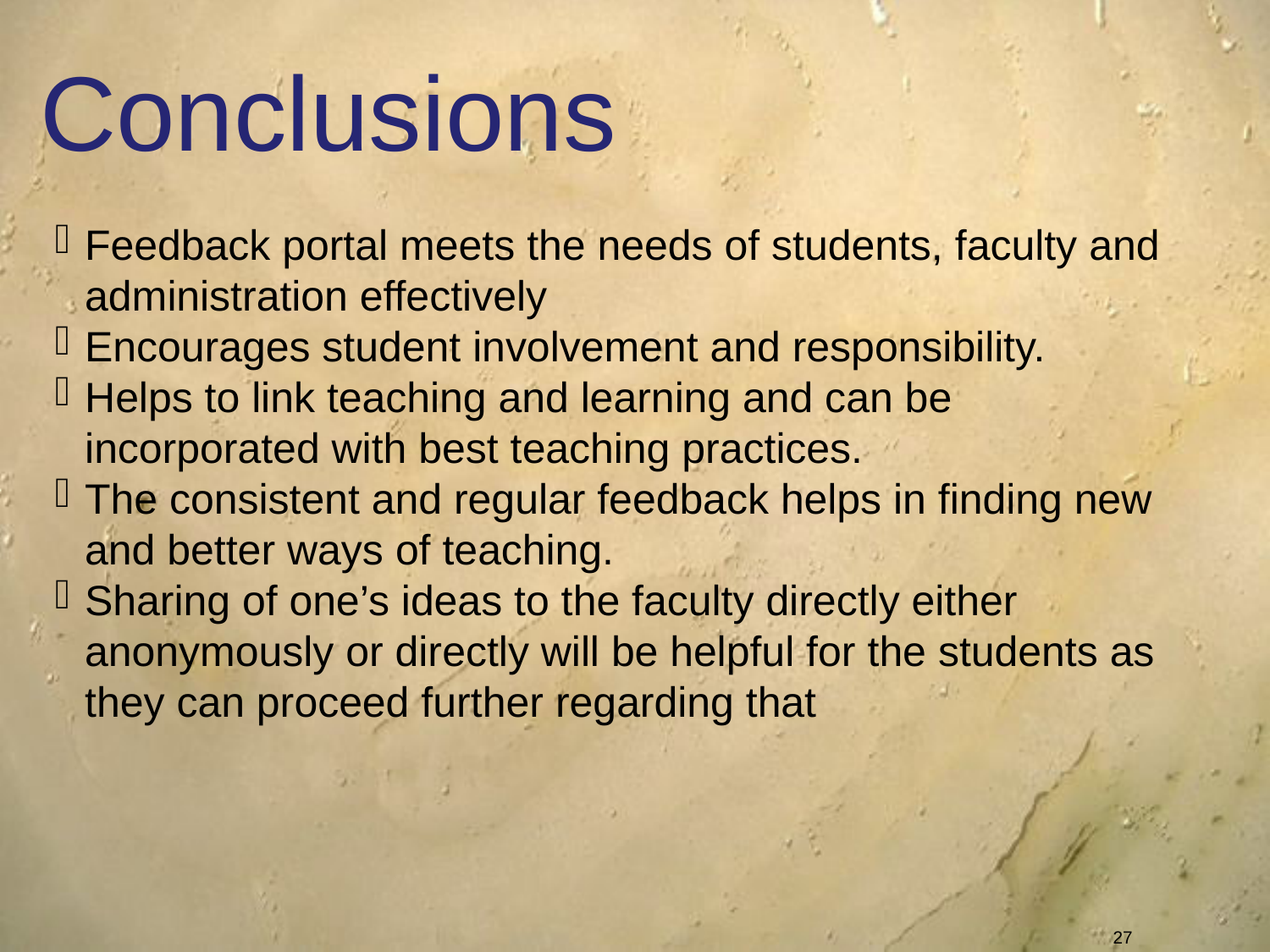

Conclusions
Feedback portal meets the needs of students, faculty and administration effectively
Encourages student involvement and responsibility.
Helps to link teaching and learning and can be incorporated with best teaching practices.
The consistent and regular feedback helps in finding new and better ways of teaching.
Sharing of one’s ideas to the faculty directly either anonymously or directly will be helpful for the students as they can proceed further regarding that

27